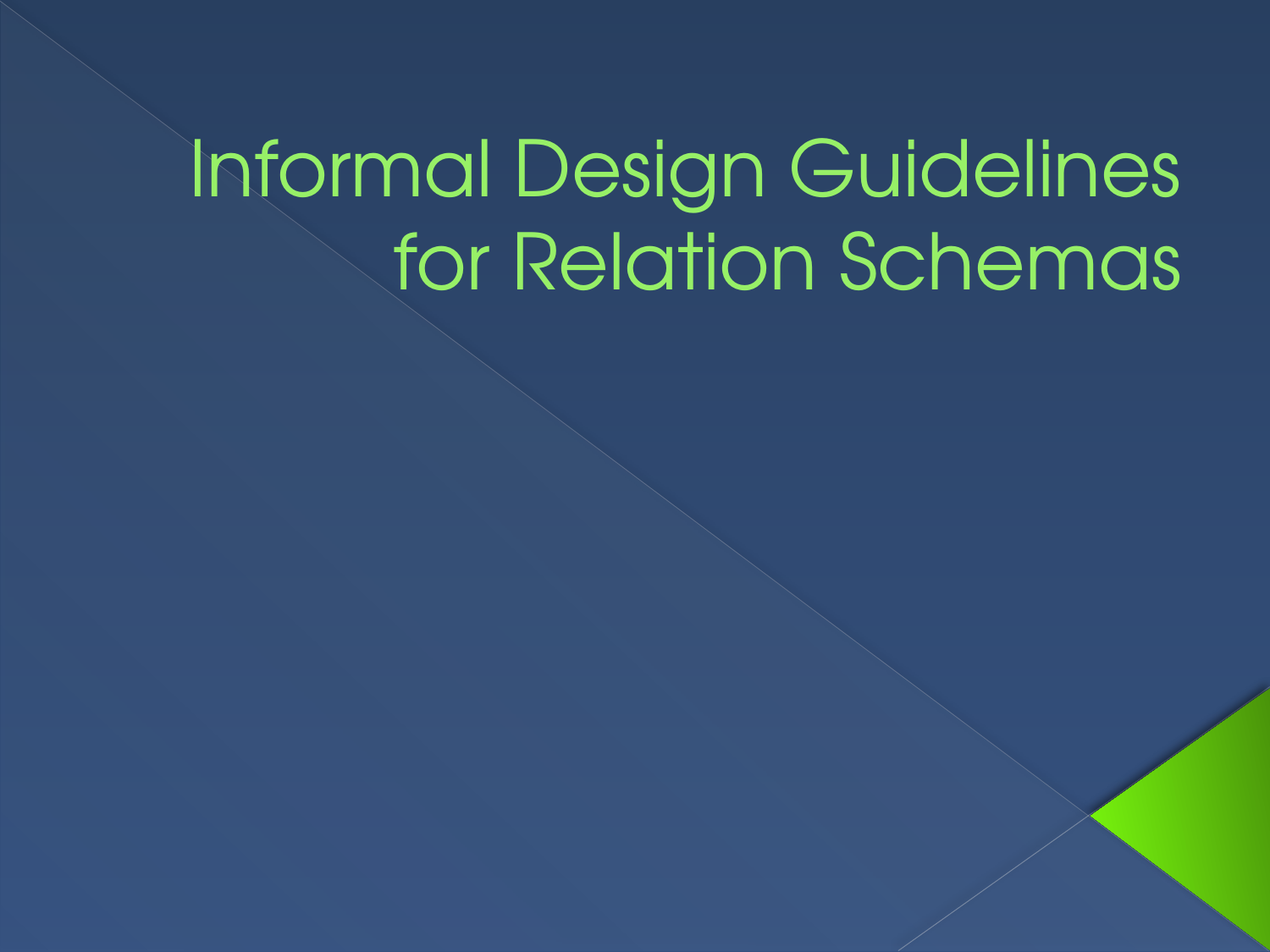

# Informal Design Guidelines for Relation Schemas